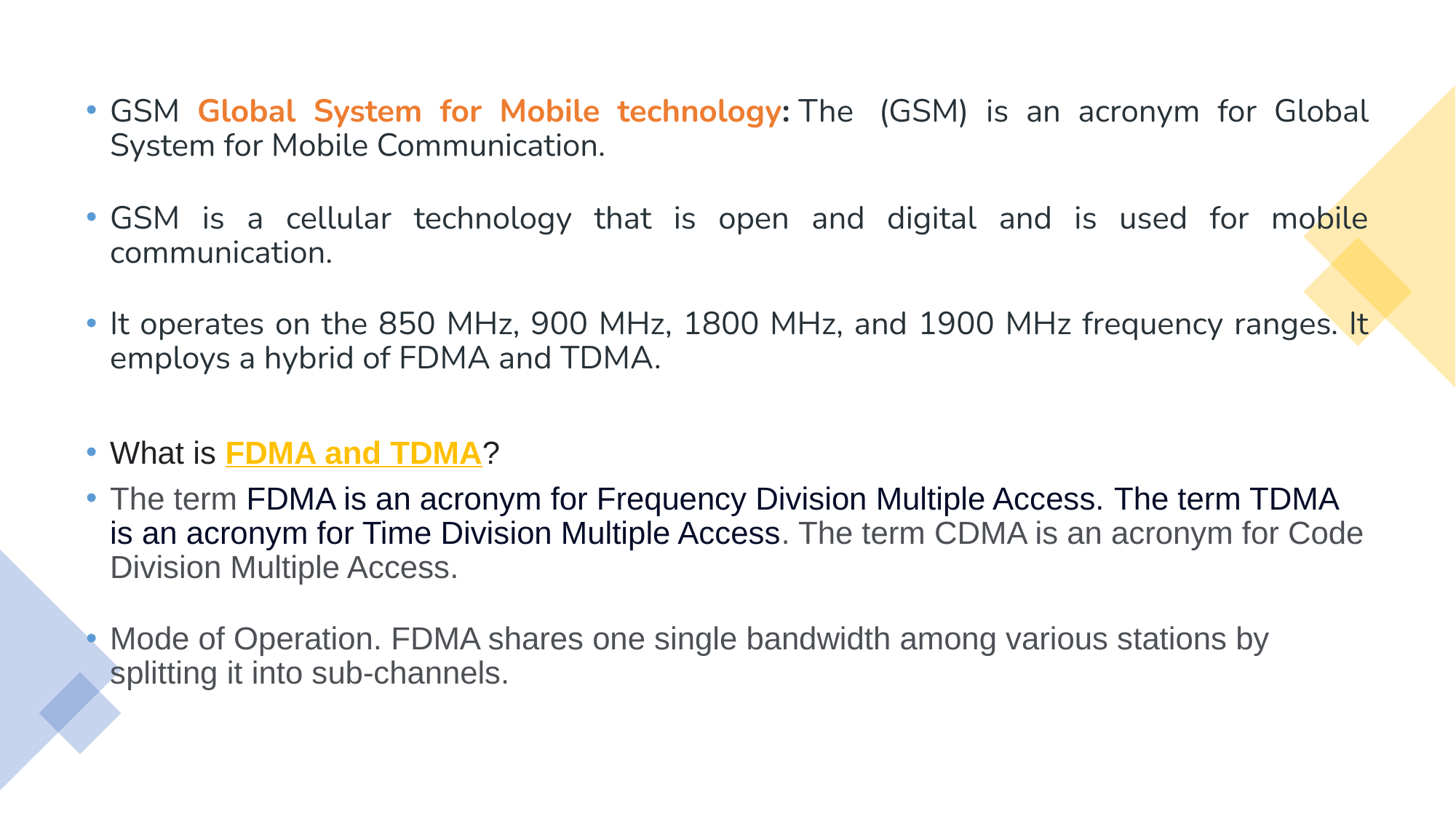

GSM Global System for Mobile technology: The  (GSM) is an acronym for Global System for Mobile Communication.

GSM is a cellular technology that is open and digital and is used for mobile communication.

It operates on the 850 MHz, 900 MHz, 1800 MHz, and 1900 MHz frequency ranges. It employs a hybrid of FDMA and TDMA.

What is FDMA and TDMA?
The term FDMA is an acronym for Frequency Division Multiple Access. The term TDMA is an acronym for Time Division Multiple Access. The term CDMA is an acronym for Code Division Multiple Access.

Mode of Operation. FDMA shares one single bandwidth among various stations by splitting it into sub-channels.